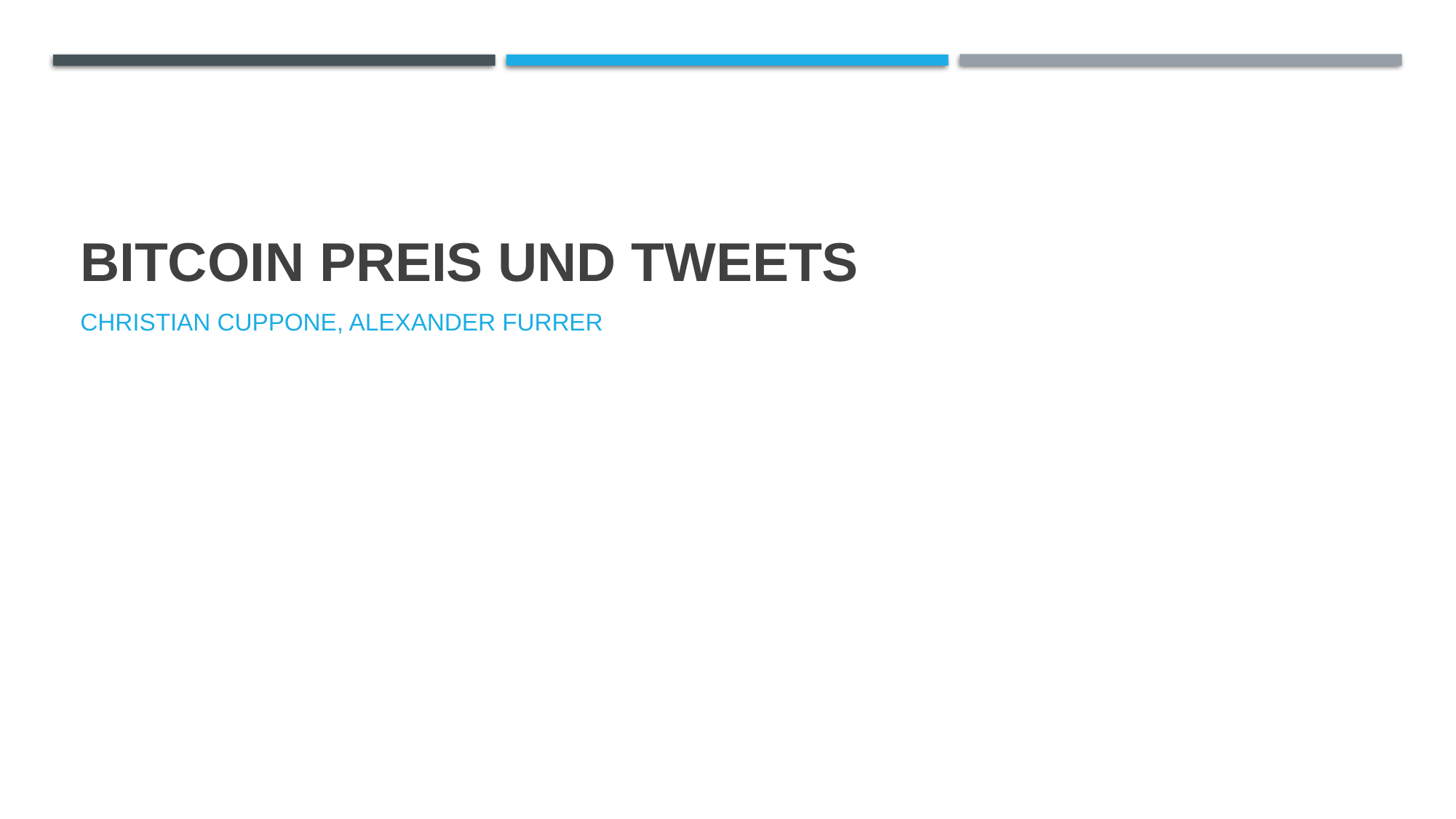

# Bitcoin Preis und Tweets
Christian Cuppone, Alexander Furrer